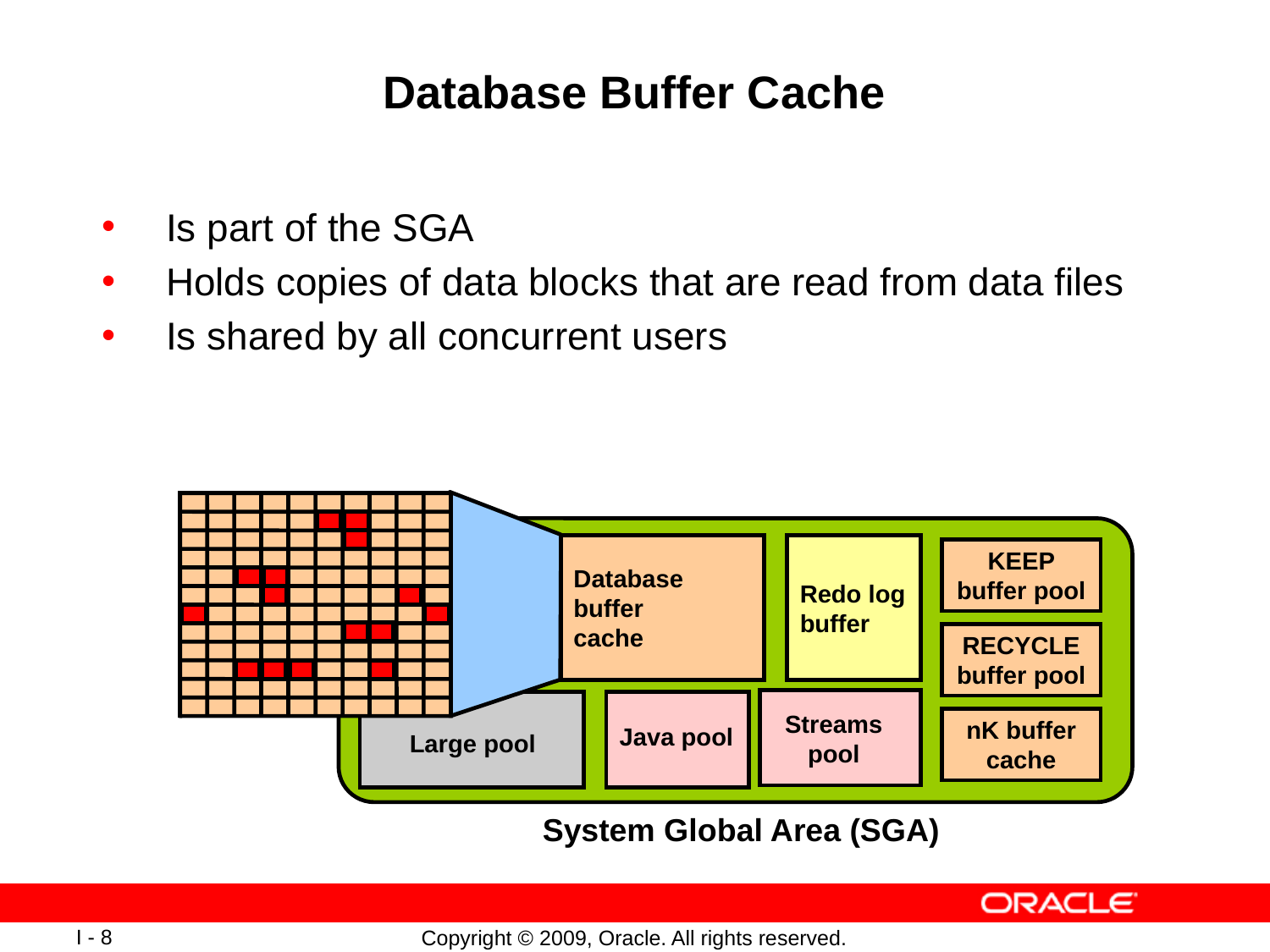

# Database Buffer Cache
Is part of the SGA
Holds copies of data blocks that are read from data files
Is shared by all concurrent users

Database
buffer
cache
Redo log
buffer

KEEP buffer pool
Shared pool
RECYCLE buffer pool

Streams pool
nK buffer cache
Java pool
Large pool
System Global Area (SGA)